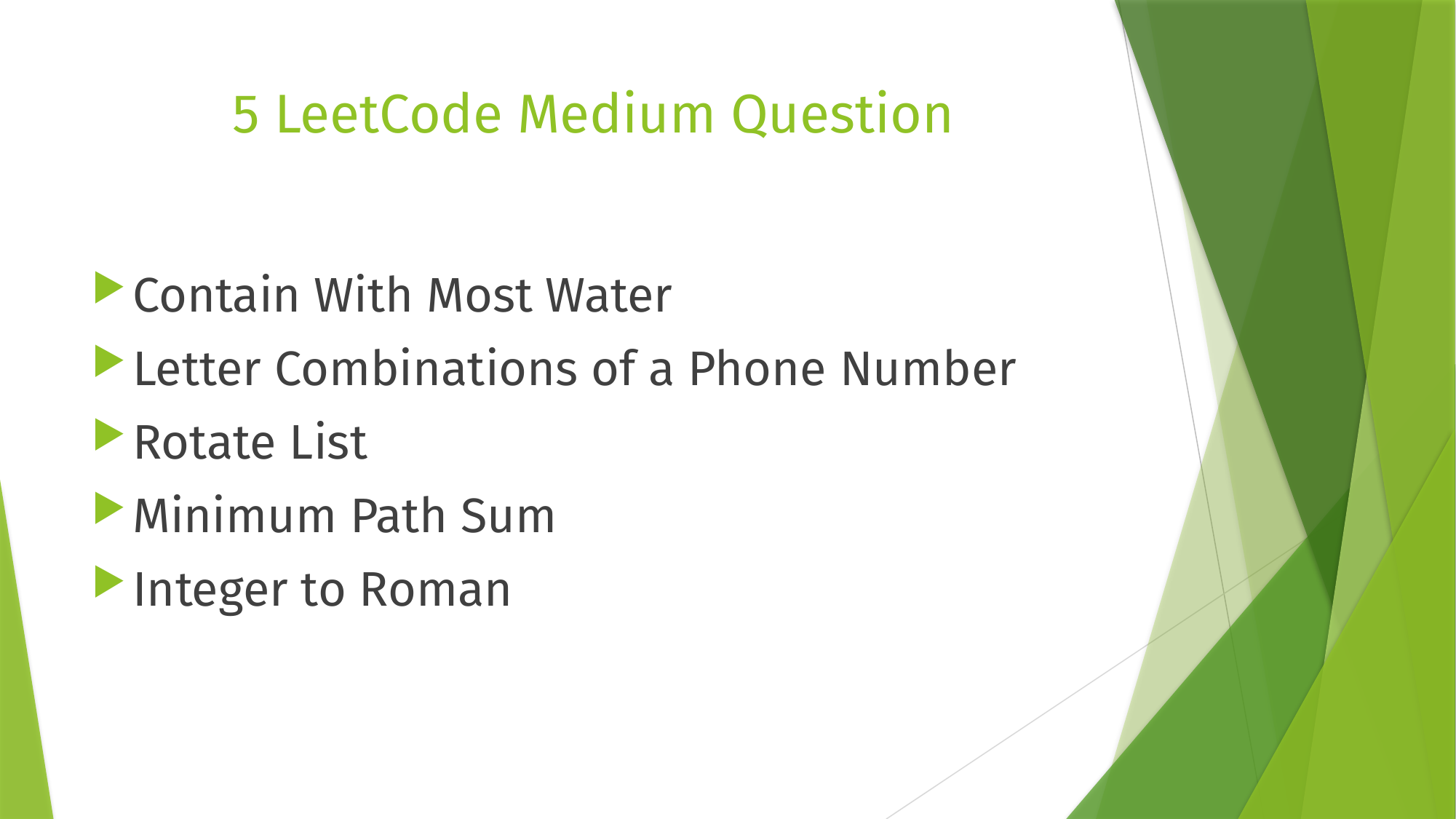

# 5 LeetCode Medium Question
Contain With Most Water
Letter Combinations of a Phone Number
Rotate List
Minimum Path Sum
Integer to Roman